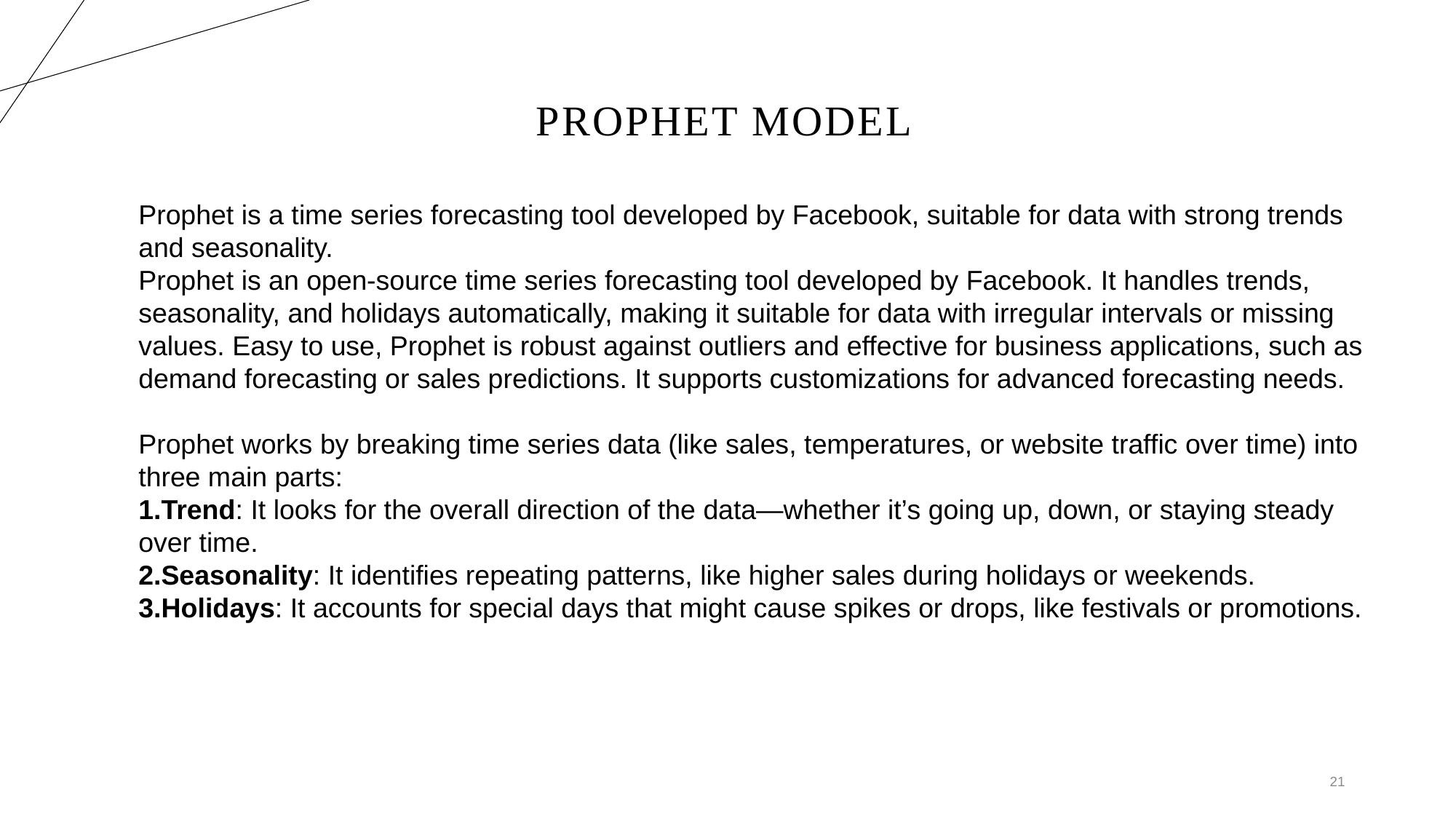

# Prophet model
Prophet is a time series forecasting tool developed by Facebook, suitable for data with strong trends and seasonality.
Prophet is an open-source time series forecasting tool developed by Facebook. It handles trends, seasonality, and holidays automatically, making it suitable for data with irregular intervals or missing values. Easy to use, Prophet is robust against outliers and effective for business applications, such as demand forecasting or sales predictions. It supports customizations for advanced forecasting needs.

Prophet works by breaking time series data (like sales, temperatures, or website traffic over time) into three main parts:
Trend: It looks for the overall direction of the data—whether it’s going up, down, or staying steady over time.
Seasonality: It identifies repeating patterns, like higher sales during holidays or weekends.
Holidays: It accounts for special days that might cause spikes or drops, like festivals or promotions.

21